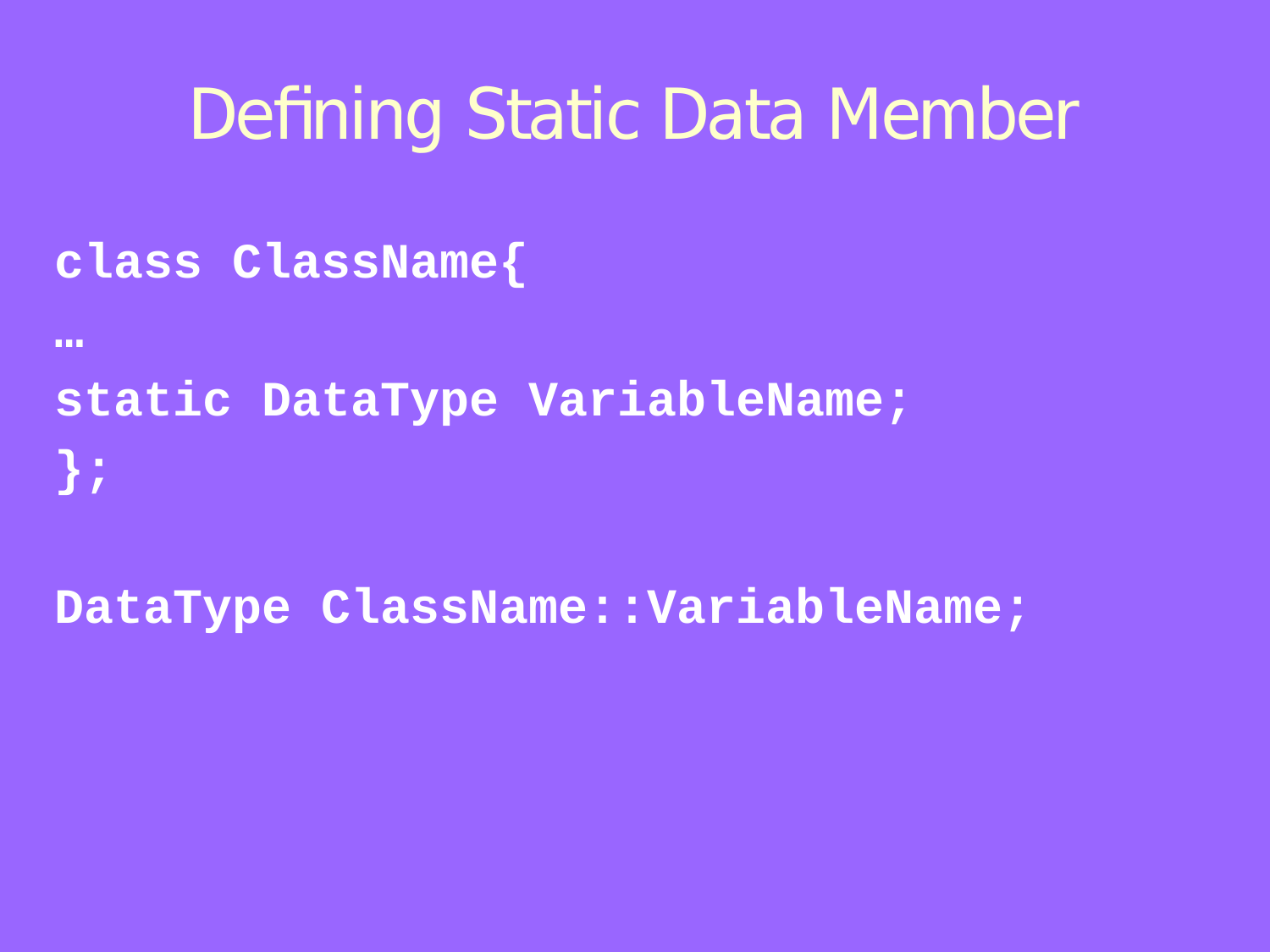

# Defining Static Data Member
class ClassName{
…
static DataType VariableName;
};

DataType ClassName::VariableName;